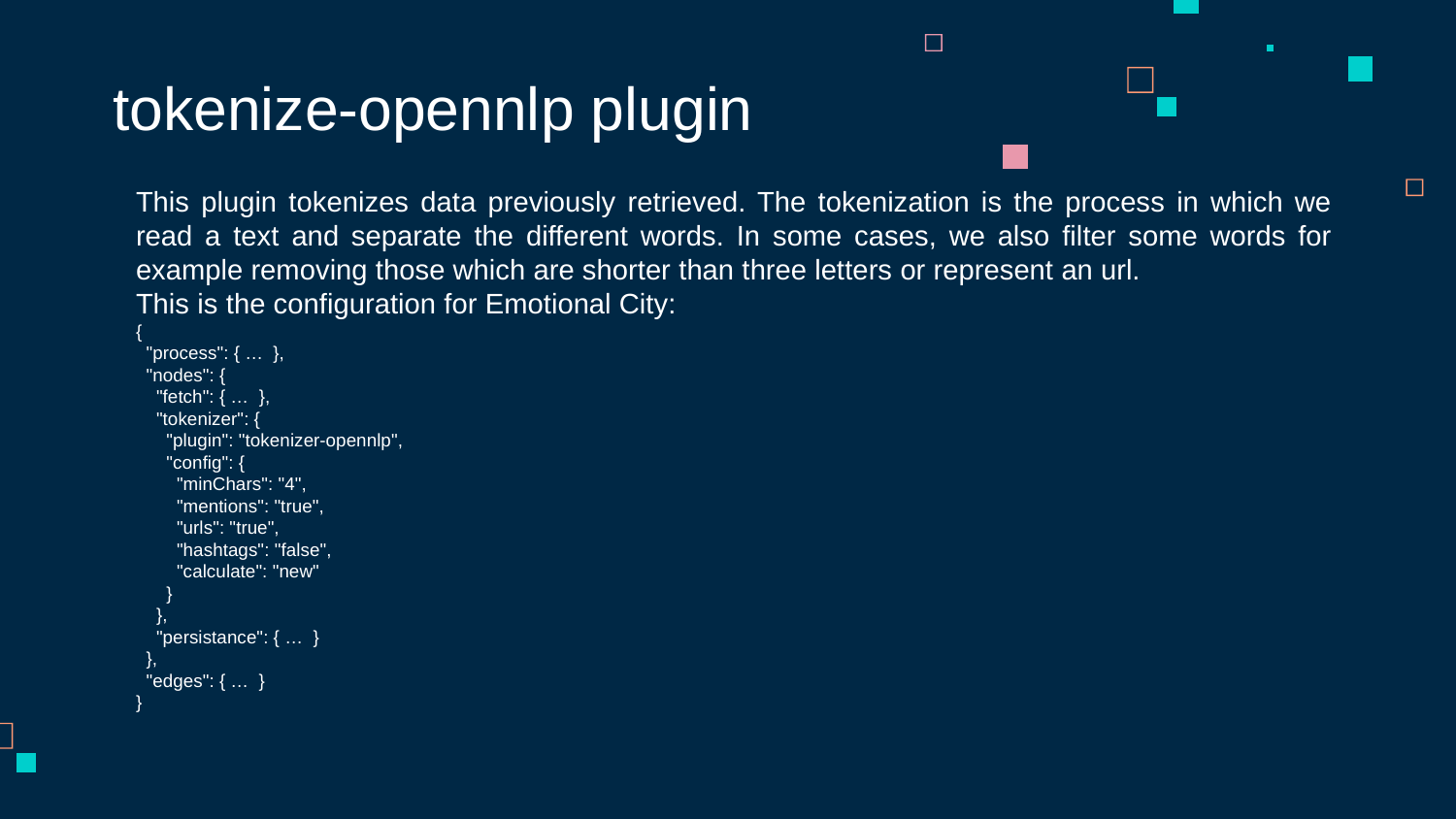

# tokenize-opennlp plugin
This plugin tokenizes data previously retrieved. The tokenization is the process in which we read a text and separate the different words. In some cases, we also filter some words for example removing those which are shorter than three letters or represent an url.
This is the configuration for Emotional City:
{
  "process": { …  },
  "nodes": {
    "fetch": { …  },
    "tokenizer": {
      "plugin": "tokenizer-opennlp",
      "config": {
        "minChars": "4",
        "mentions": "true",
        "urls": "true",
        "hashtags": "false",
        "calculate": "new"
      }
    },
    "persistance": { …  }
  },
  "edges": { …  }
}